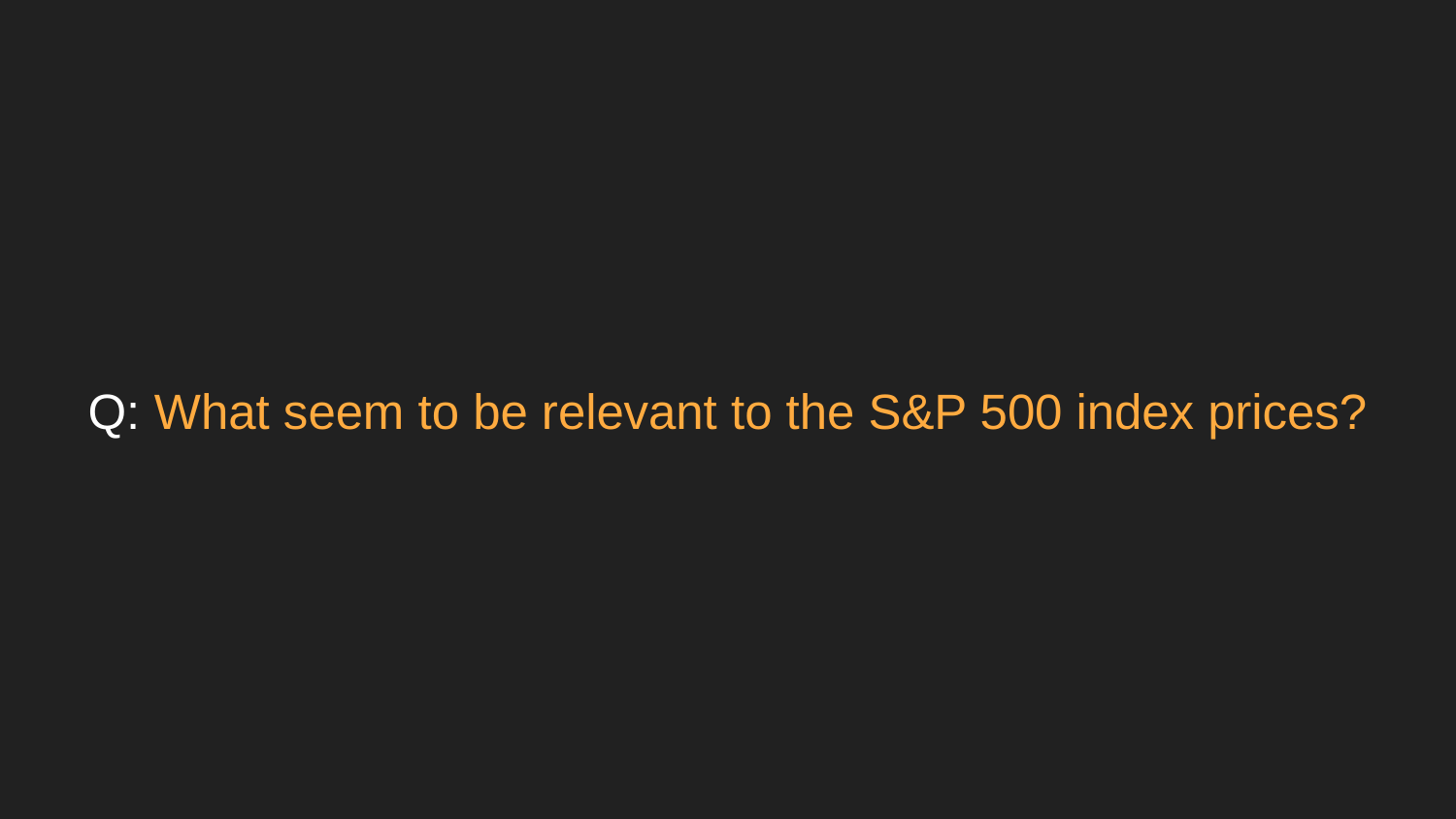

# Q: What seem to be relevant to the S&P 500 index prices?